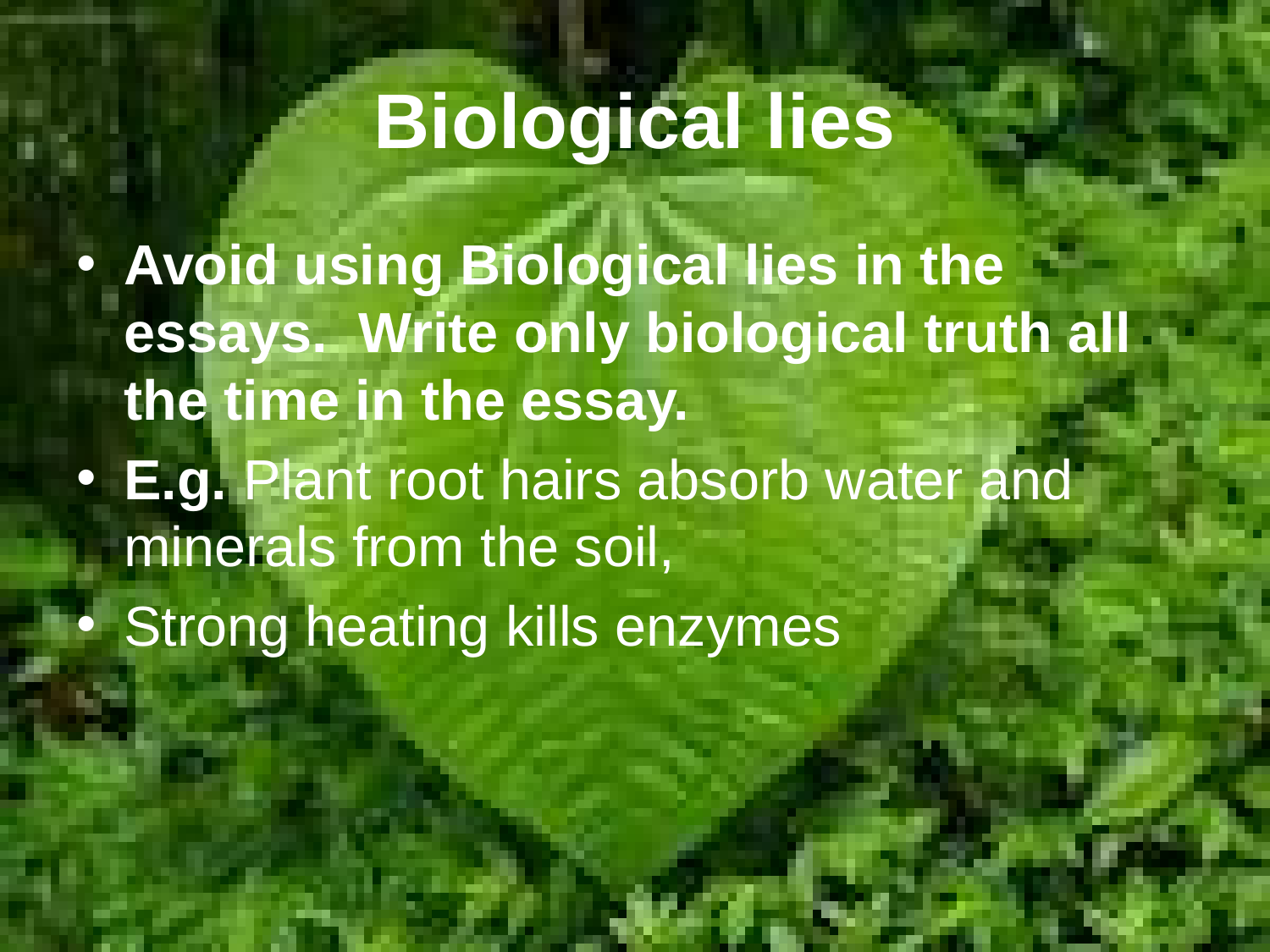

# Biological lies
Avoid using Biological lies in the essays.  Write only biological truth all the time in the essay.
E.g. Plant root hairs absorb water and minerals from the soil,
Strong heating kills enzymes